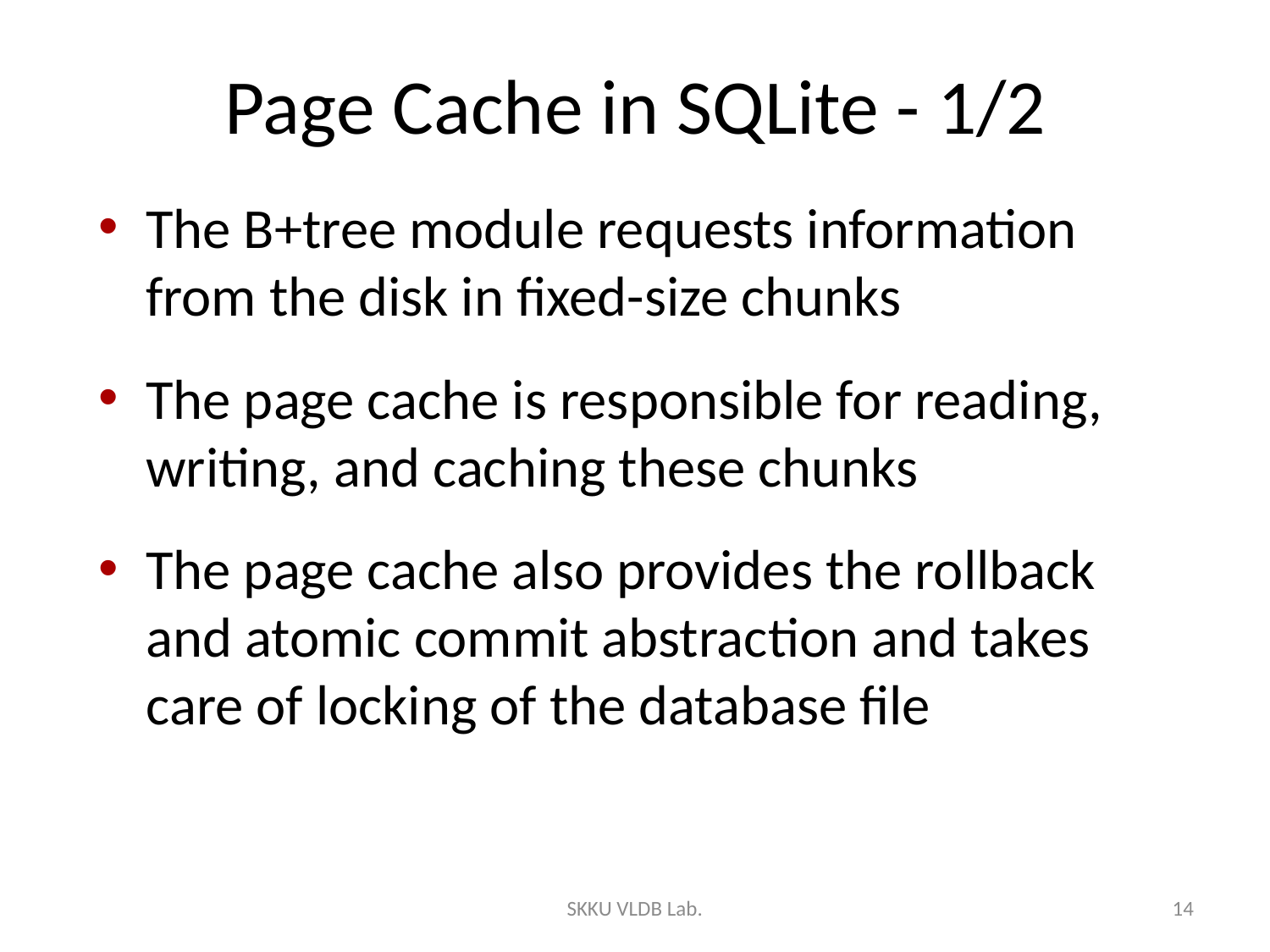

# Page Cache in SQLite - 1/2
The B+tree module requests information from the disk in fixed-size chunks
The page cache is responsible for reading, writing, and caching these chunks
The page cache also provides the rollback and atomic commit abstraction and takes care of locking of the database file
SKKU VLDB Lab.
14